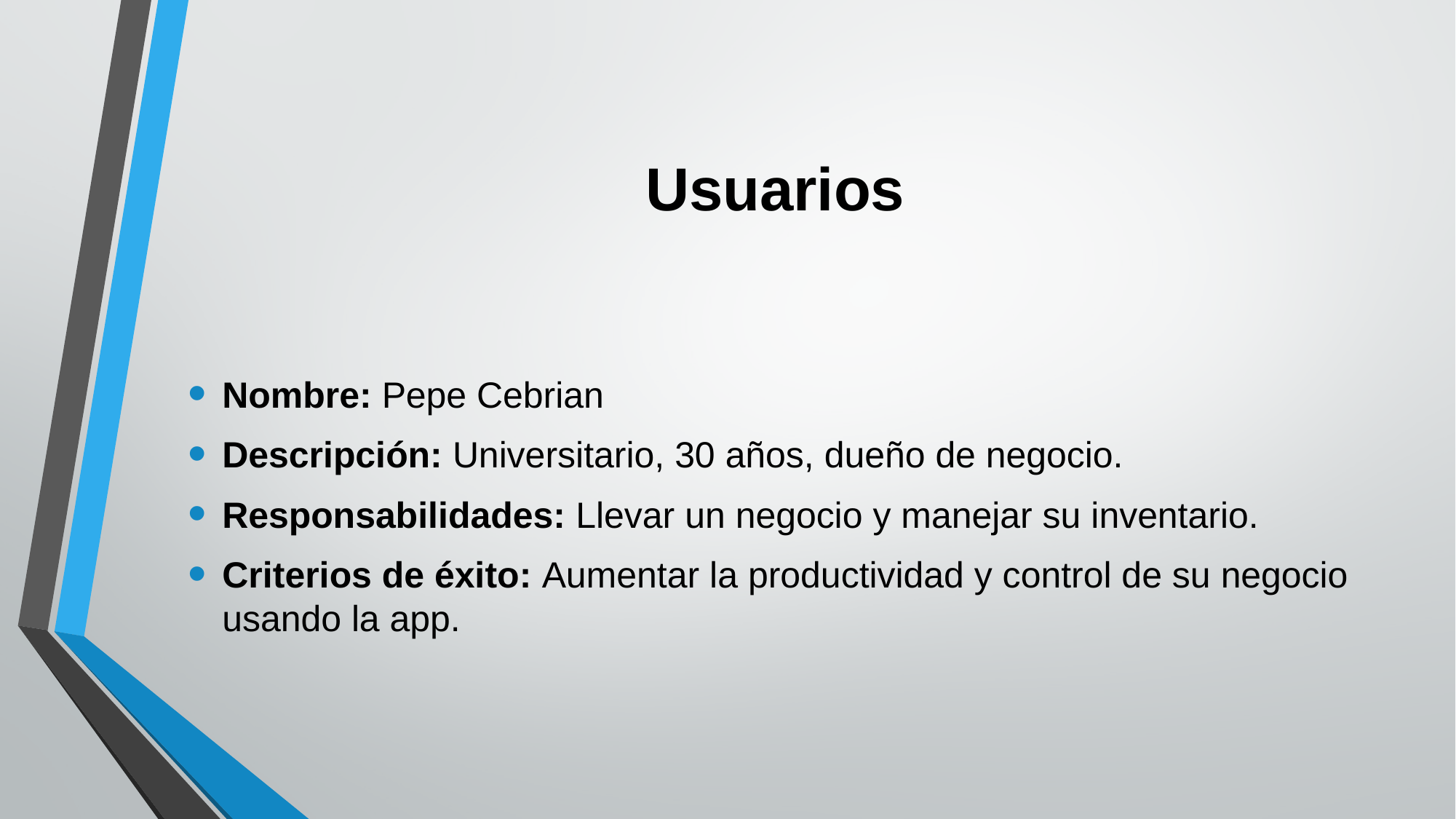

# Usuarios
Nombre: Pepe Cebrian
Descripción: Universitario, 30 años, dueño de negocio.
Responsabilidades: Llevar un negocio y manejar su inventario.
Criterios de éxito: Aumentar la productividad y control de su negocio usando la app.